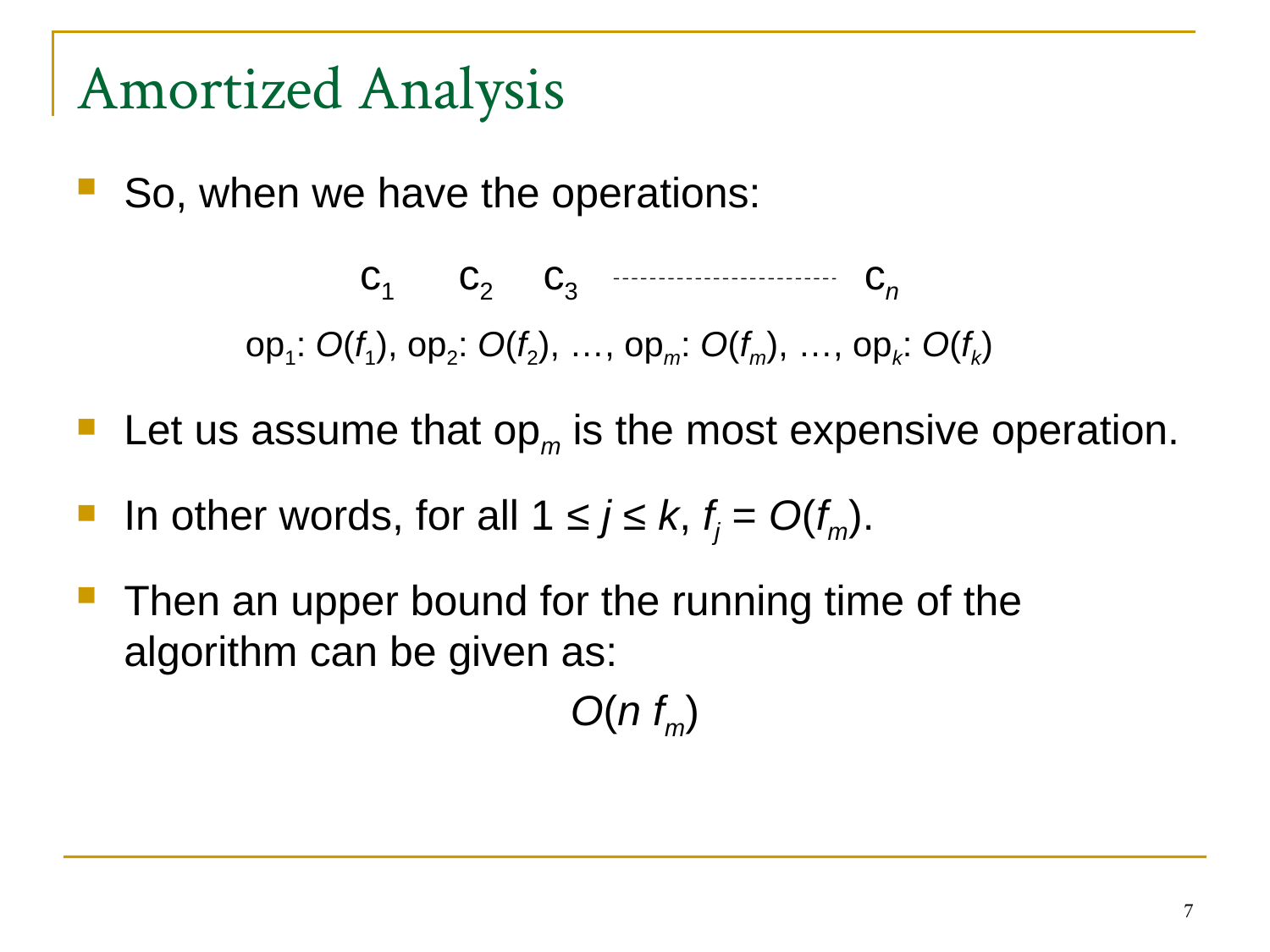

# Amortized Analysis
So, when we have the operations:

Let us assume that opm is the most expensive operation.

In other words, for all 1 ≤ j ≤ k, fj = O(fm).

Then an upper bound for the running time of the algorithm can be given as:
O(n fm)
c2
c3
cn
c1

op1: O(f1), op2: O(f2), …, opm: O(fm), …, opk: O(fk)
7